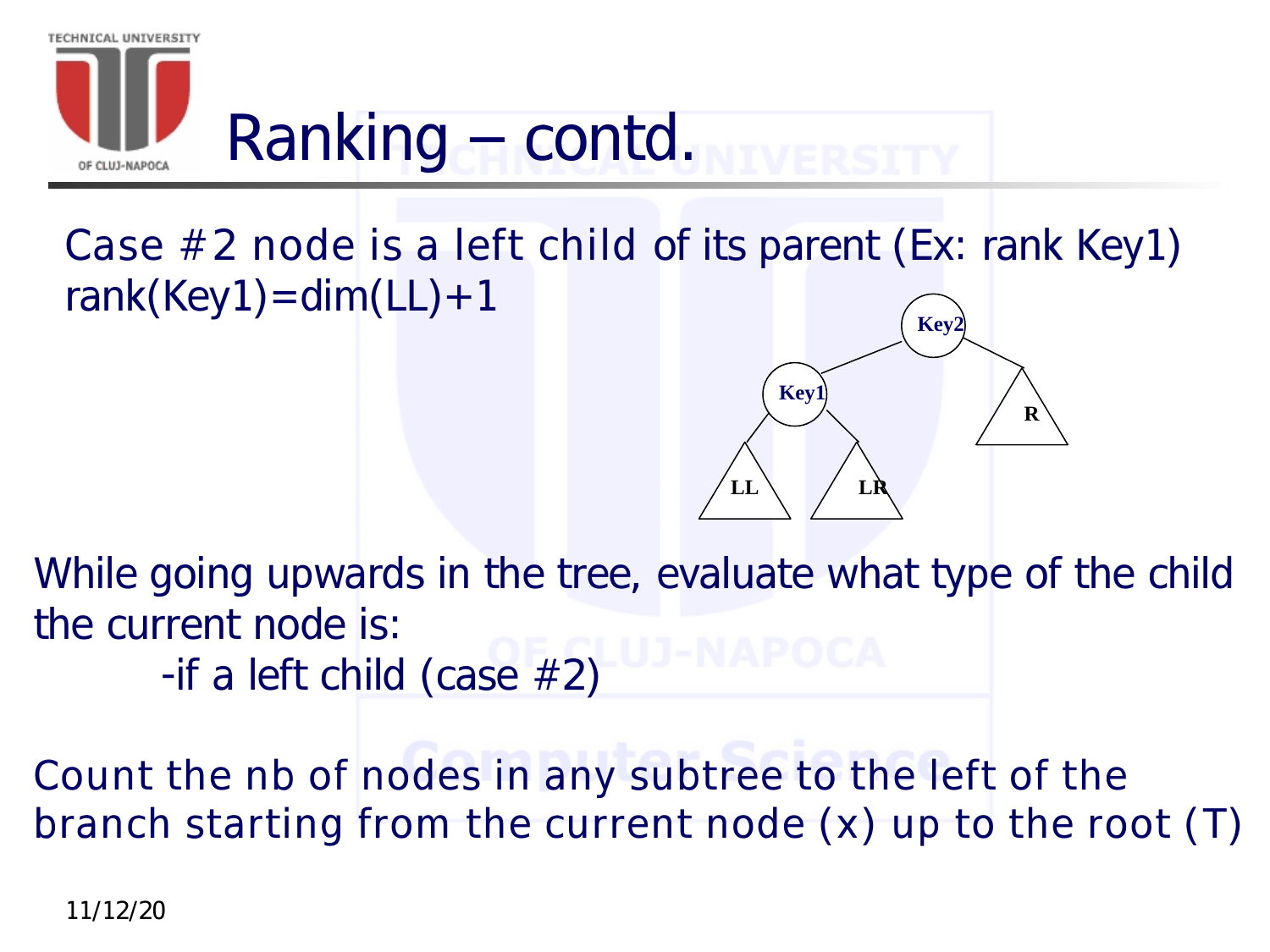

# Ranking – contd.

Key2

Key1
R

LL
LR
Case #2 node is a left child of its parent (Ex: rank Key1)
rank(Key1)=dim(LL)+1

While going upwards in the tree, evaluate what type of the child the current node is:
	-if a left child (case #2)

Count the nb of nodes in any subtree to the left of the branch starting from the current node (x) up to the root (T)

11/12/20